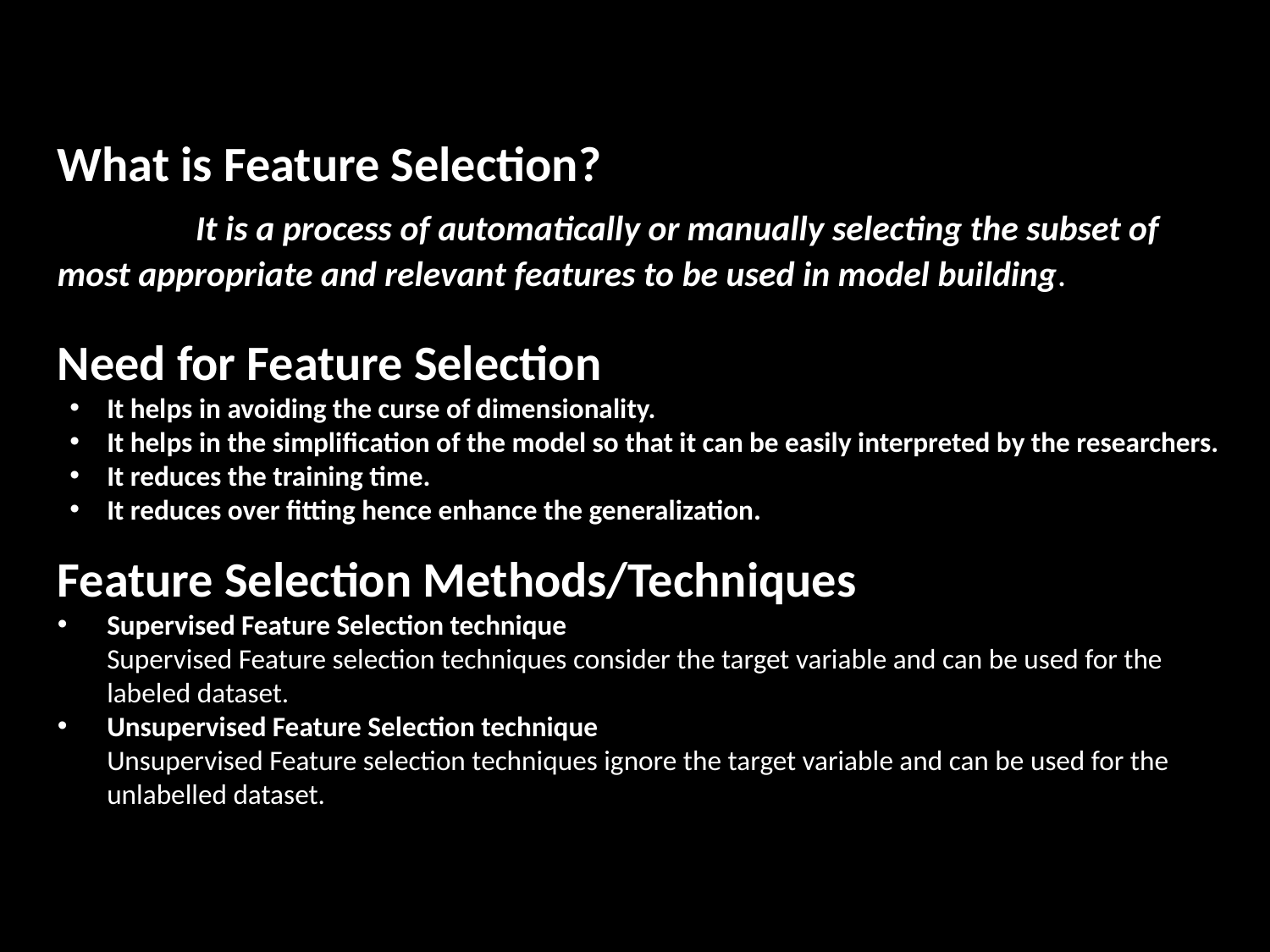

What is Feature Selection?
	 It is a process of automatically or manually selecting the subset of most appropriate and relevant features to be used in model building.

Need for Feature Selection
It helps in avoiding the curse of dimensionality.
It helps in the simplification of the model so that it can be easily interpreted by the researchers.
It reduces the training time.
It reduces over fitting hence enhance the generalization.

Feature Selection Methods/Techniques
Supervised Feature Selection technique
Supervised Feature selection techniques consider the target variable and can be used for the labeled dataset.
Unsupervised Feature Selection technique
Unsupervised Feature selection techniques ignore the target variable and can be used for the unlabelled dataset.